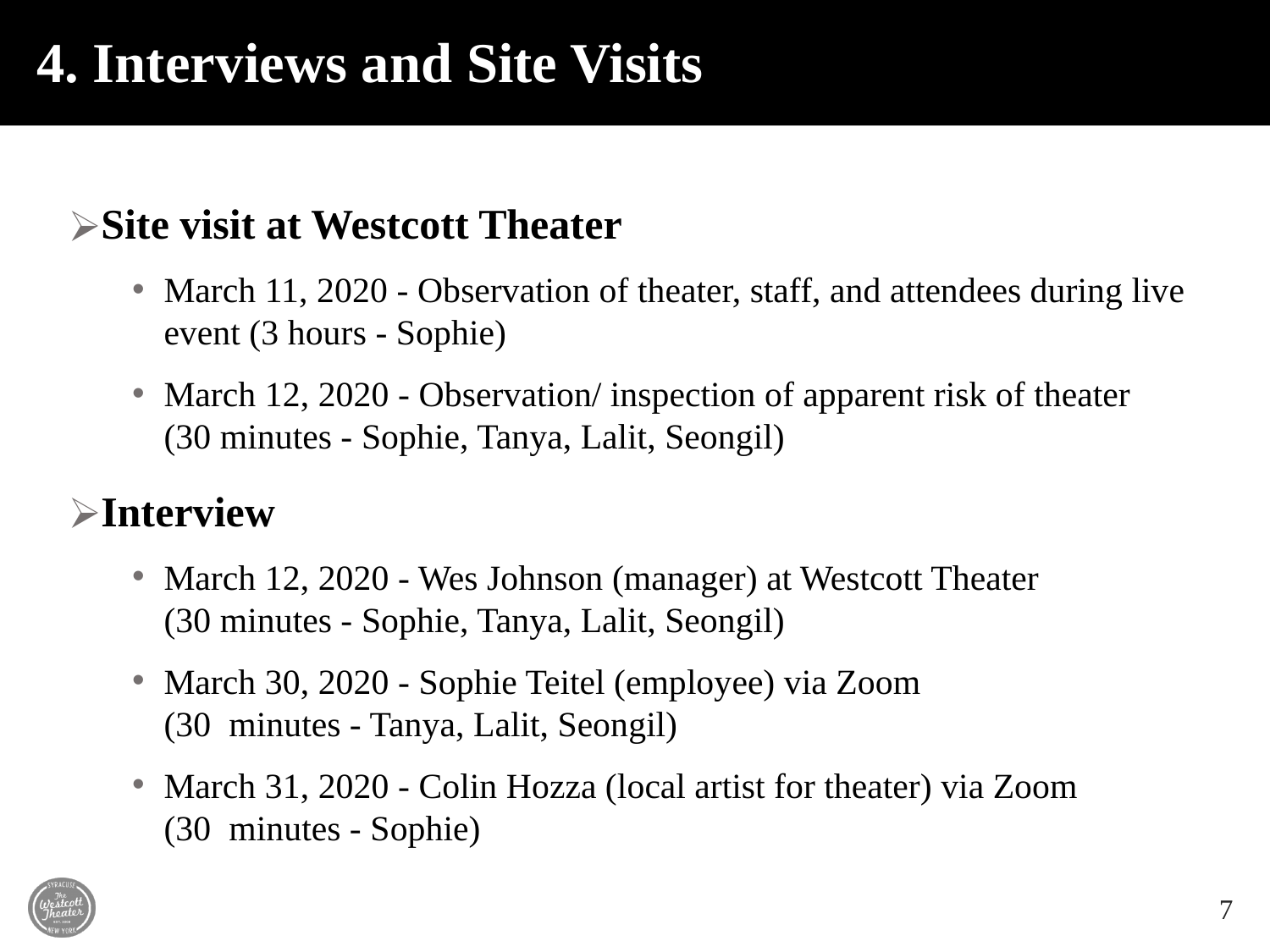

# 4. Interviews and Site Visits
Site visit at Westcott Theater
March 11, 2020 - Observation of theater, staff, and attendees during live event (3 hours - Sophie)
March 12, 2020 - Observation/ inspection of apparent risk of theater
(30 minutes - Sophie, Tanya, Lalit, Seongil)
Interview
March 12, 2020 - Wes Johnson (manager) at Westcott Theater
(30 minutes - Sophie, Tanya, Lalit, Seongil)
March 30, 2020 - Sophie Teitel (employee) via Zoom
(30  minutes - Tanya, Lalit, Seongil)
March 31, 2020 - Colin Hozza (local artist for theater) via Zoom
(30  minutes - Sophie)
7